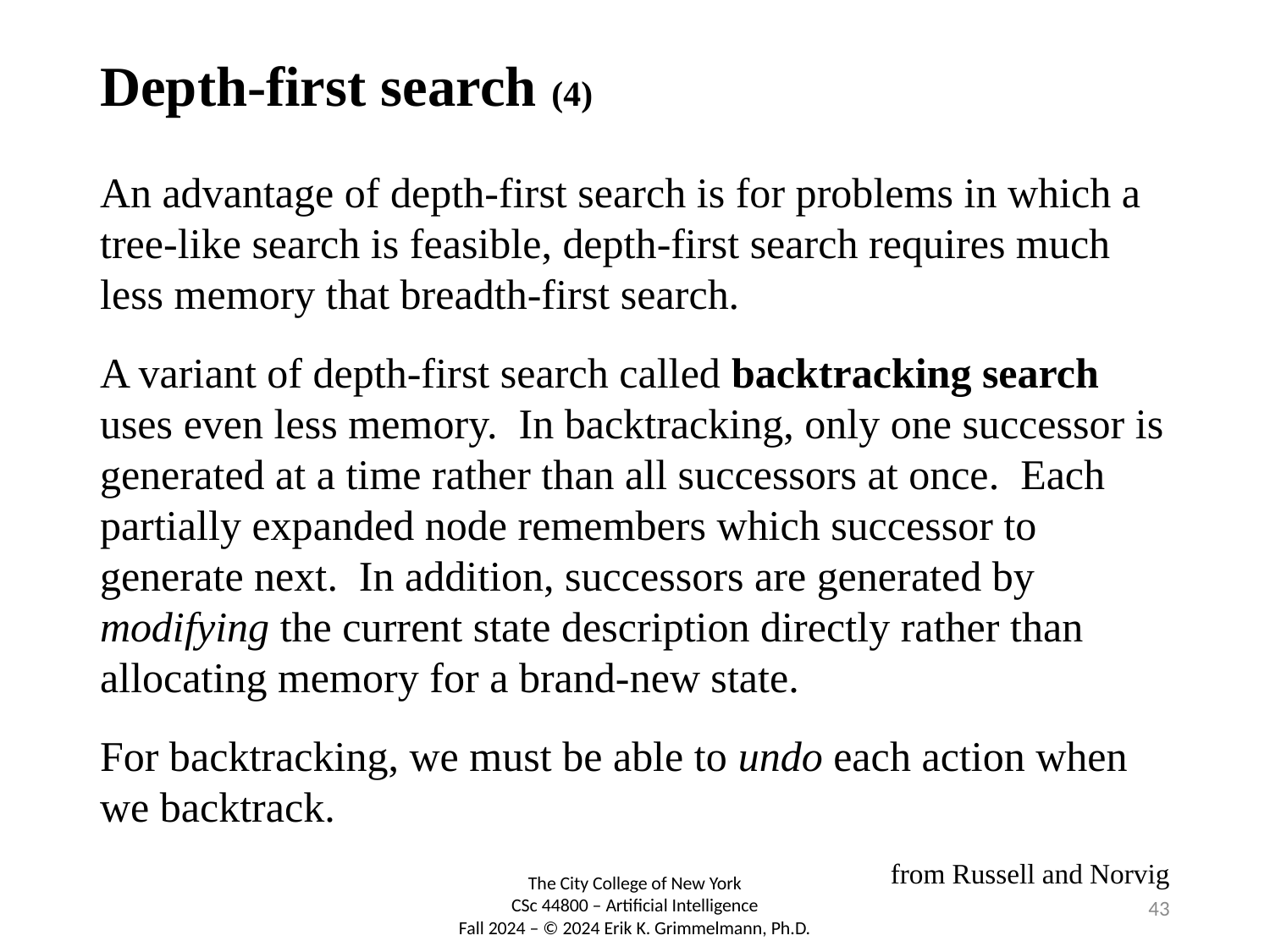

# Depth-first search (4)
An advantage of depth-first search is for problems in which a tree-like search is feasible, depth-first search requires much less memory that breadth-first search.

A variant of depth-first search called backtracking search uses even less memory.  In backtracking, only one successor is generated at a time rather than all successors at once.  Each partially expanded node remembers which successor to generate next.  In addition, successors are generated by modifying the current state description directly rather than allocating memory for a brand-new state.

For backtracking, we must be able to undo each action when we backtrack.
from Russell and Norvig
43